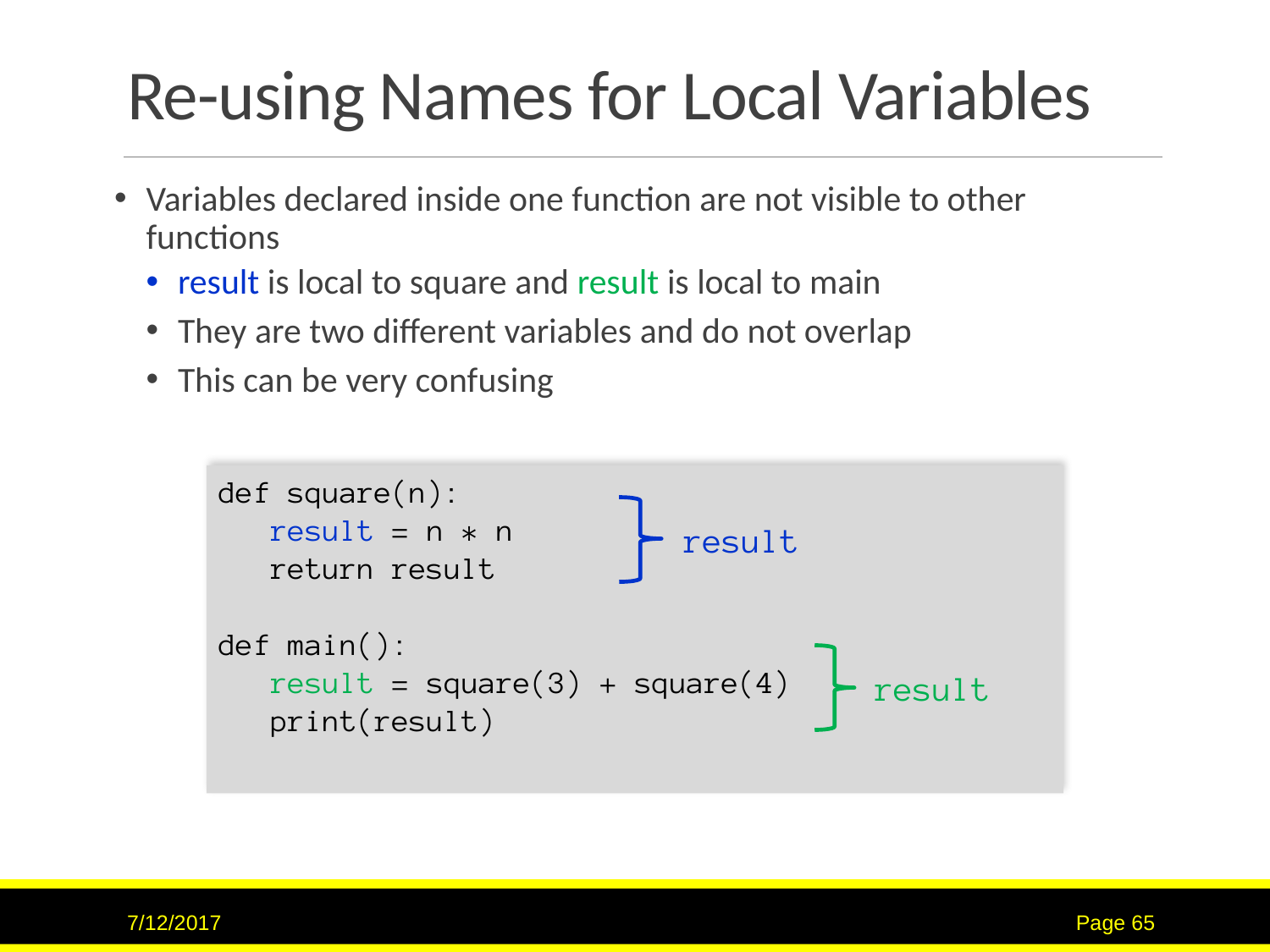

# Re-using Names for Local Variables
Variables declared inside one function are not visible to other functions
result is local to square and result is local to main
They are two different variables and do not overlap
This can be very confusing
def square(n):
   result = n * n
   return result

def main():
   result = square(3) + square(4)
   print(result)

result

result
7/12/2017
Page 65